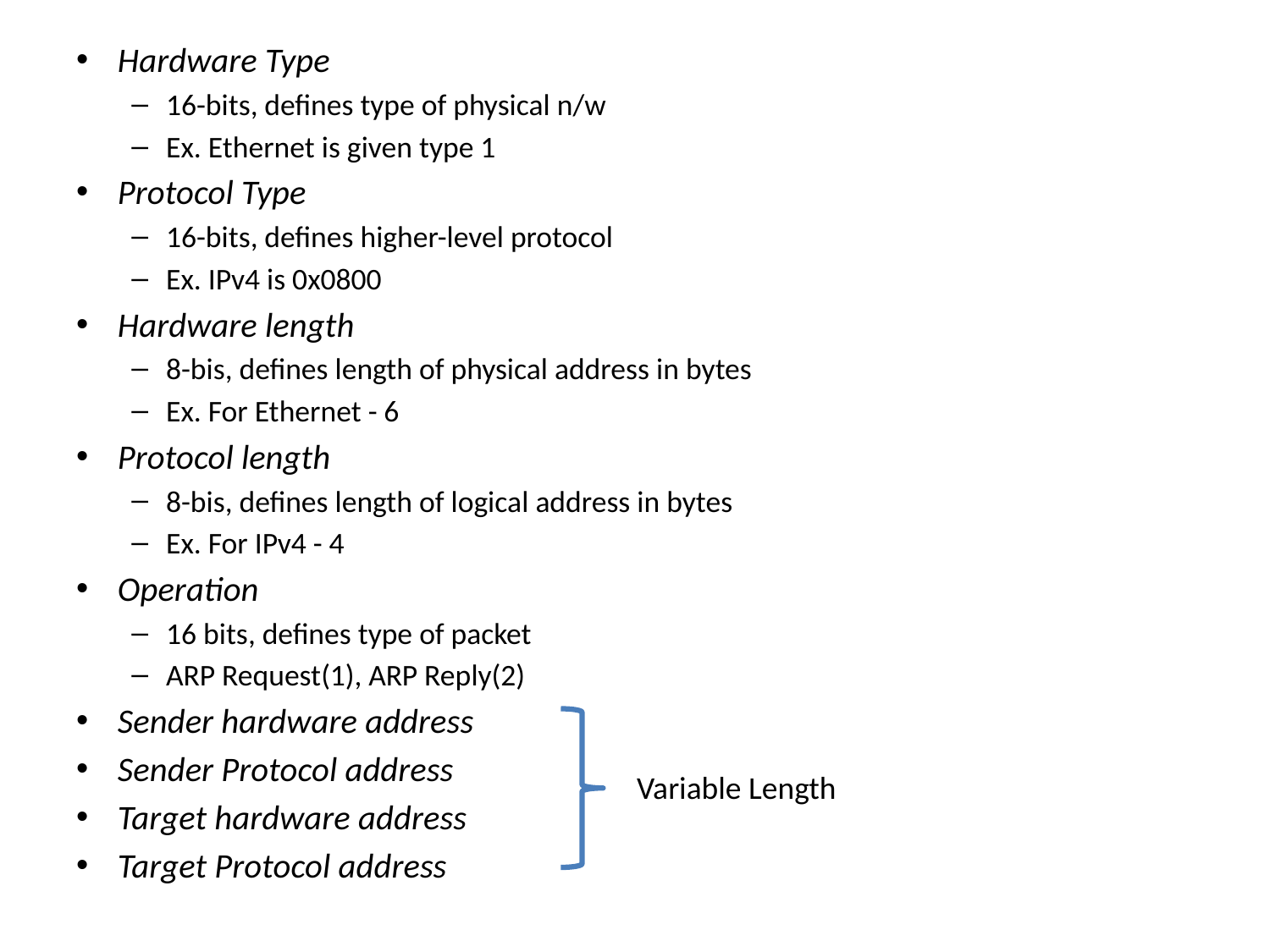

Hardware Type
16-bits, defines type of physical n/w
Ex. Ethernet is given type 1
Protocol Type
16-bits, defines higher-level protocol
Ex. IPv4 is 0x0800
Hardware length
8-bis, defines length of physical address in bytes
Ex. For Ethernet - 6
Protocol length
8-bis, defines length of logical address in bytes
Ex. For IPv4 - 4
Operation
16 bits, defines type of packet
ARP Request(1), ARP Reply(2)
Sender hardware address
Sender Protocol address
Target hardware address
Target Protocol address

Variable Length